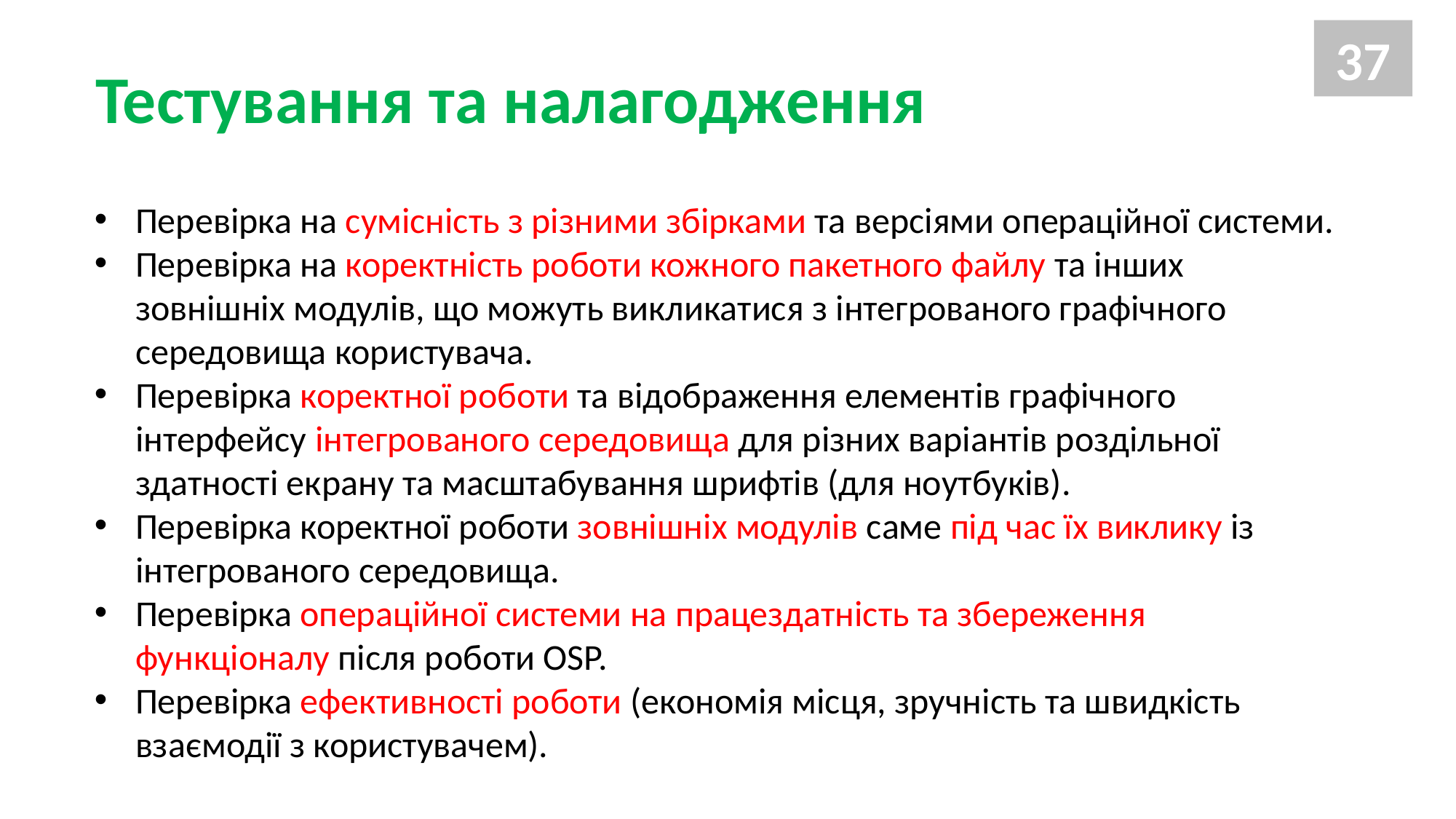

37
Тестування та налагодження

Перевірка на сумісність з різними збірками та версіями операційної системи.
Перевірка на коректність роботи кожного пакетного файлу та інших зовнішніх модулів, що можуть викликатися з інтегрованого графічного середовища користувача.
Перевірка коректної роботи та відображення елементів графічного інтерфейсу інтегрованого середовища для різних варіантів роздільної здатності екрану та масштабування шрифтів (для ноутбуків).
Перевірка коректної роботи зовнішніх модулів саме під час їх виклику із інтегрованого середовища.
Перевірка операційної системи на працездатність та збереження функціоналу після роботи OSP.
Перевірка ефективності роботи (економія місця, зручність та швидкість взаємодії з користувачем).